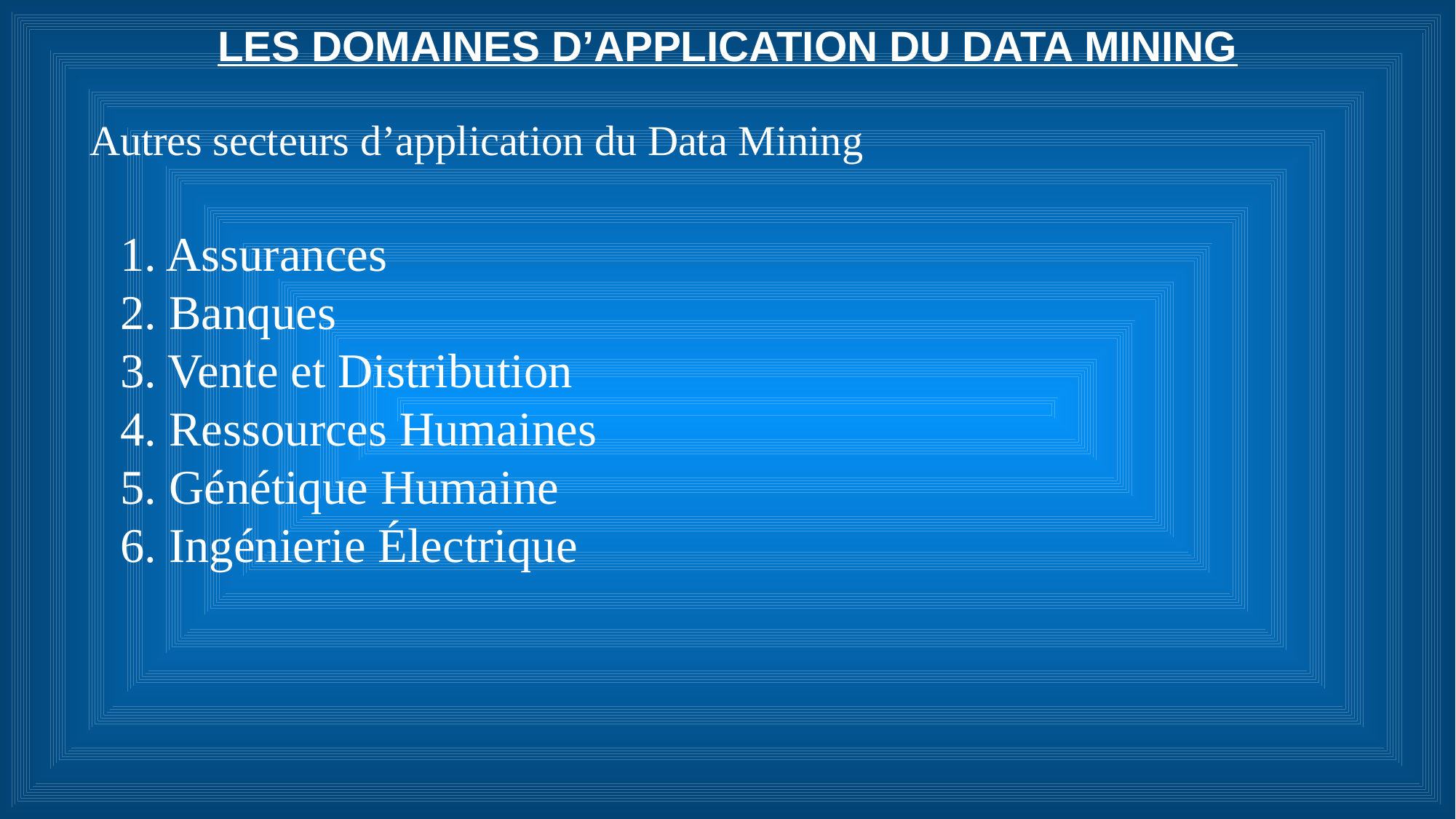

LES DOMAINES D’APPLICATION DU DATA MINING
 Autres secteurs d’application du Data Mining
1. Assurances
2. Banques
3. Vente et Distribution
4. Ressources Humaines
5. Génétique Humaine
6. Ingénierie Électrique